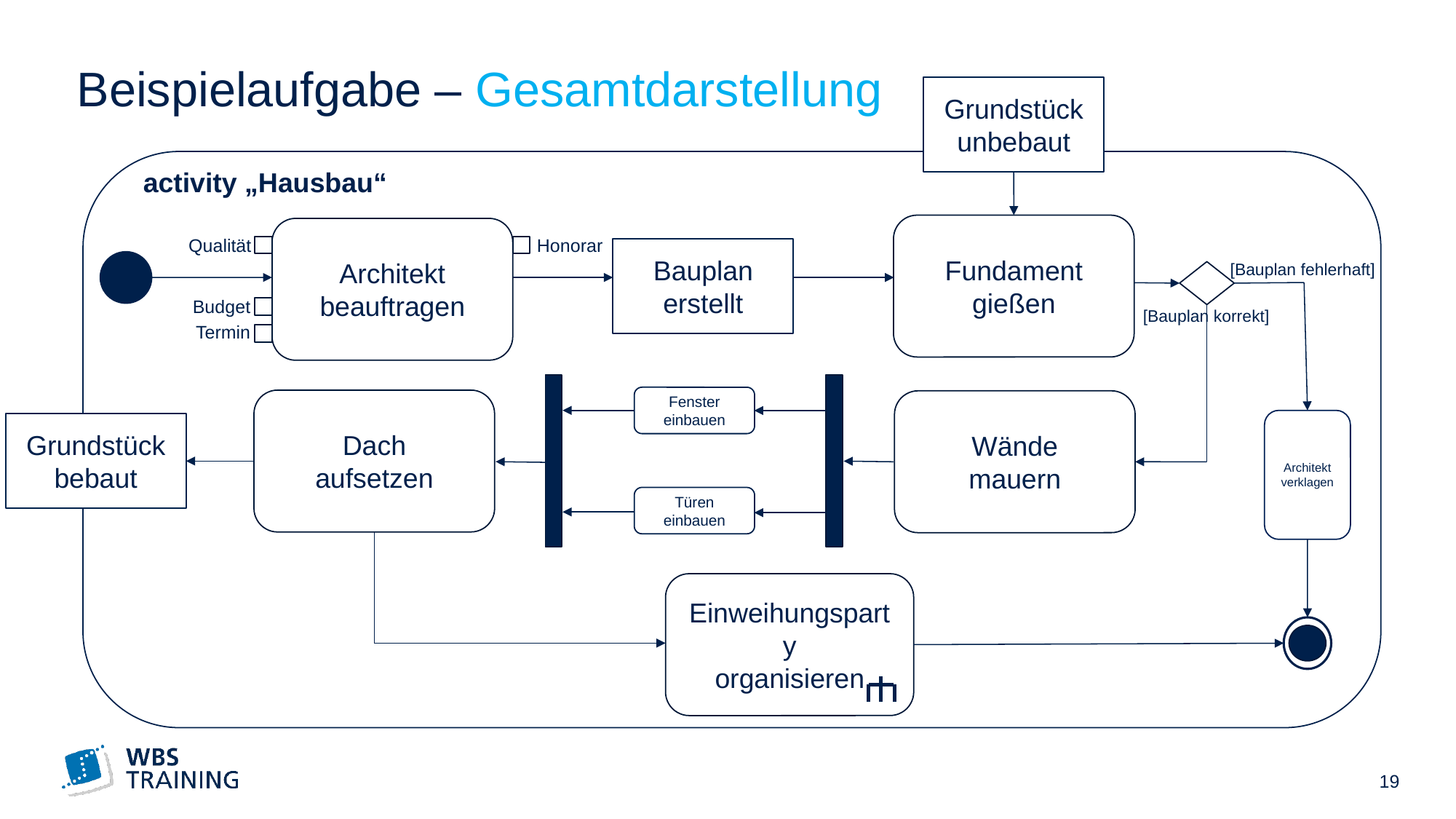

# Beispielaufgabe – Gesamtdarstellung
Grundstück
unbebaut

activity „Hausbau“
Fundament
gießen
Architekt beauftragen
Qualität
Honorar

Bauplan erstellt

[Bauplan fehlerhaft]

Budget

[Bauplan korrekt]
Termin

Fenster
einbauen
Dach
aufsetzen
Wände
mauern
Architekt verklagen
Grundstück
bebaut
Türen
einbauen
Einweihungsparty
organisieren

    19